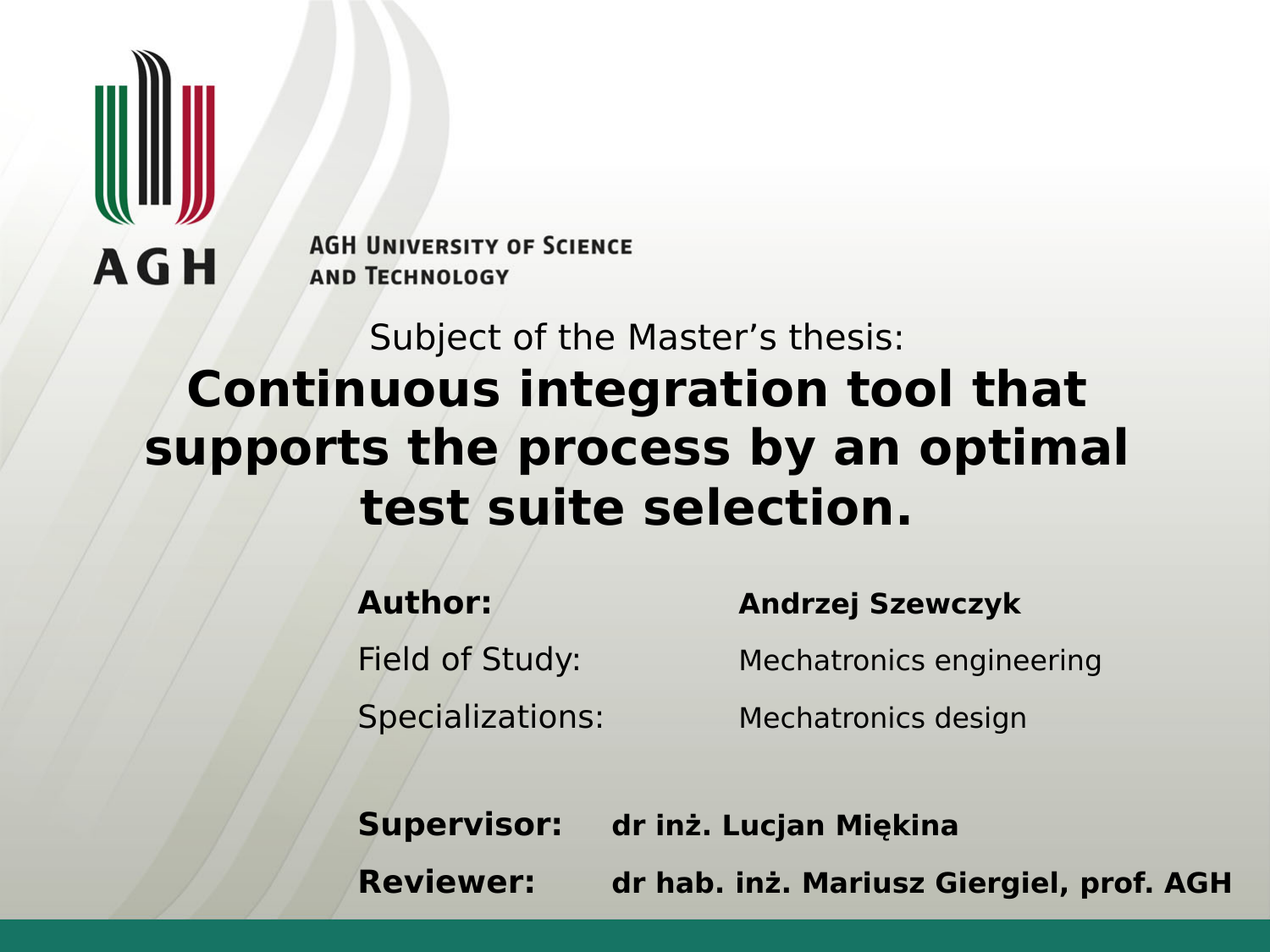

# Subject of the Master’s thesis: Continuous integration tool that supports the process by an optimal test suite selection.
Author: 		Andrzej Szewczyk
Field of Study: 		Mechatronics engineering
Specializations: 	Mechatronics design

Supervisor: 	dr inż. Lucjan Miękina
Reviewer: 	dr hab. inż. Mariusz Giergiel, prof. AGH